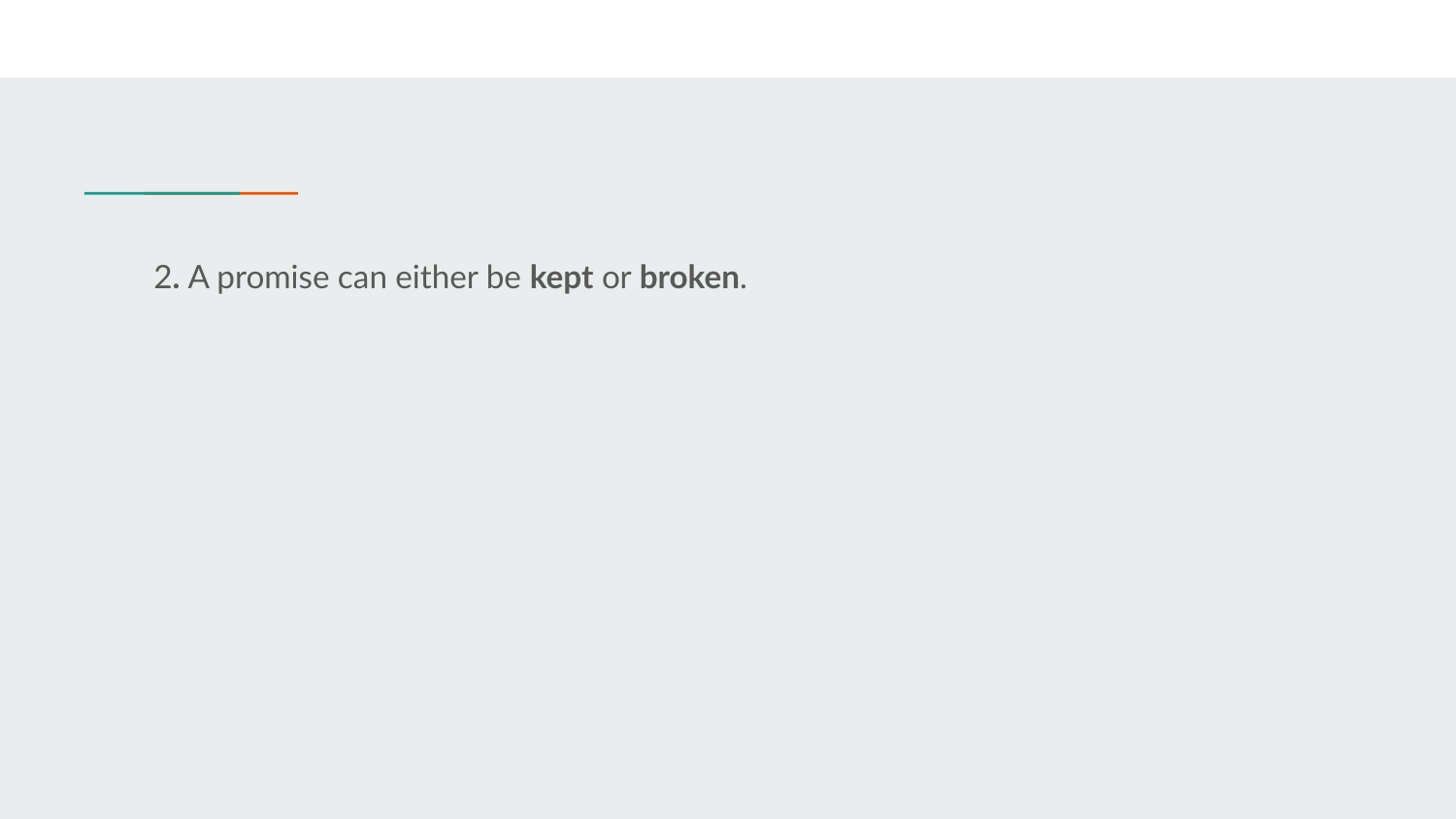

2. A promise can either be kept or broken.